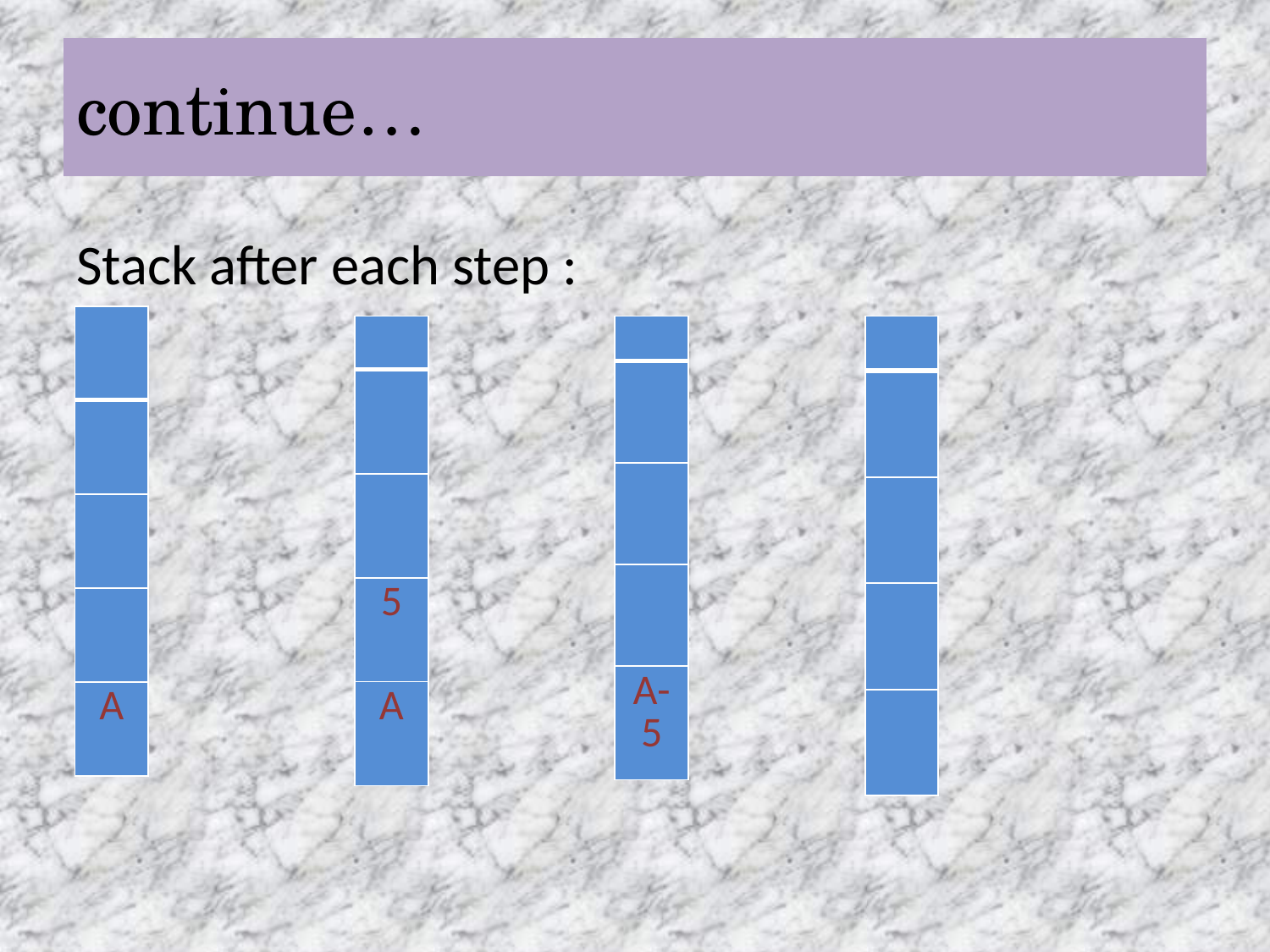

# continue…
Stack after each step :

|  |
| --- |
|  |
|  |
|  |
| A |
|  |
| --- |
|  |
|  |
| 5 |
| A |
|  |
| --- |
|  |
|  |
|  |
| A-5 |
|  |
| --- |
|  |
|  |
|  |
|  |